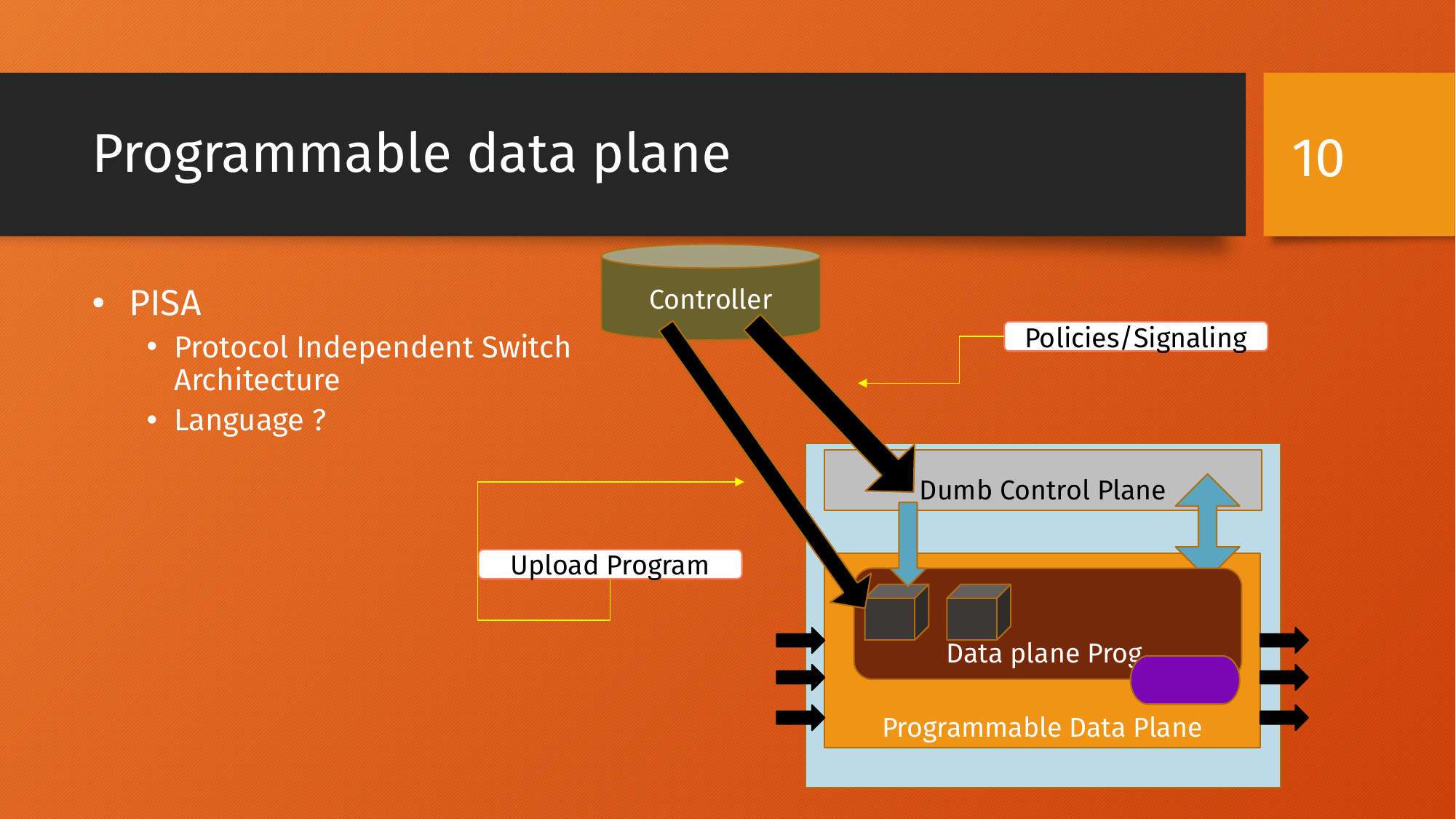

10
# Programmable data plane
Controller
 PISA
Protocol Independent Switch Architecture
Language ?

Policies/Signaling

Dumb Control Plane

Upload Program

Programmable Data Plane
Data plane Prog.